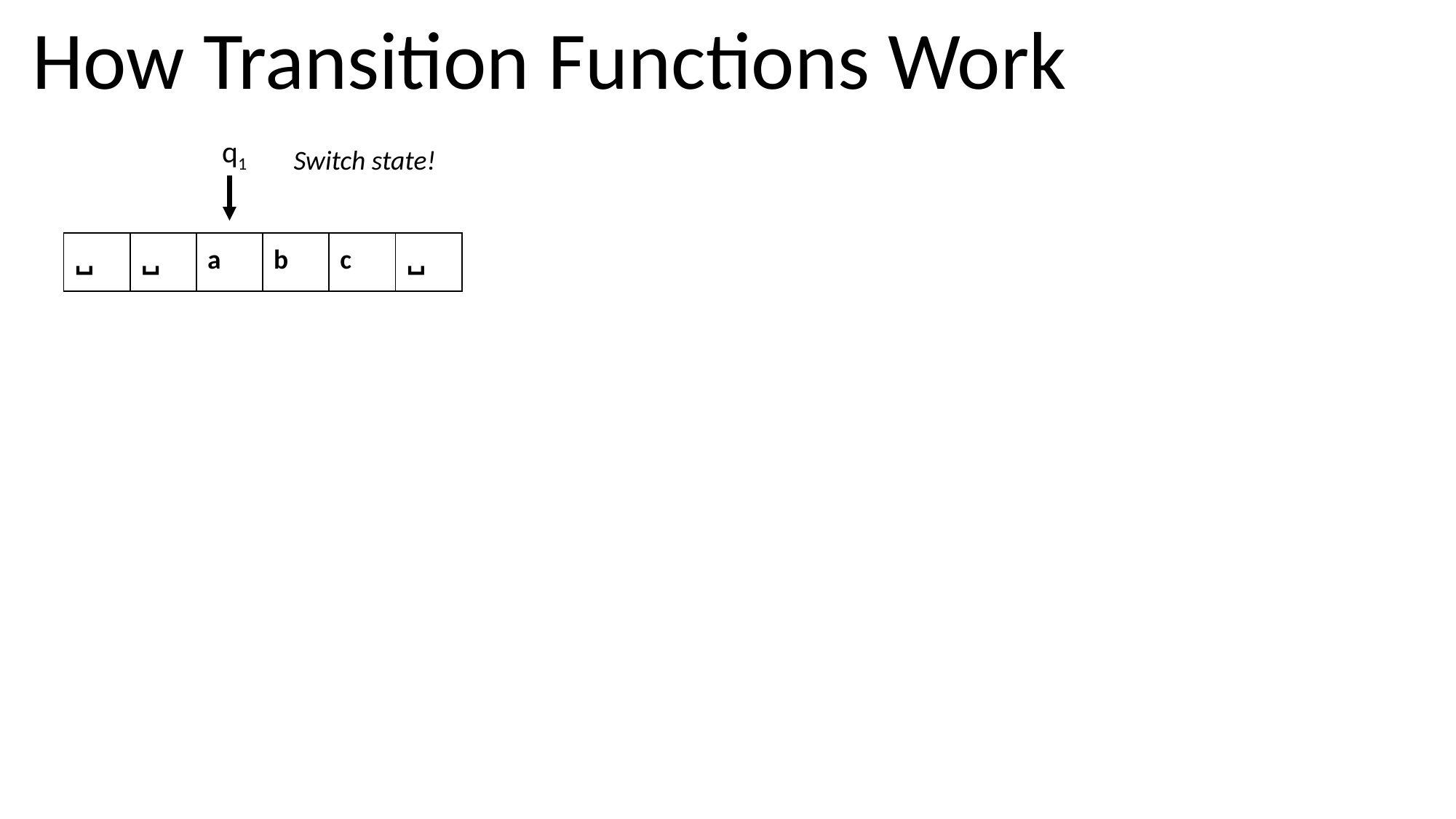

# How Transition Functions Work
q1
Switch state!
| ␣ | ␣ | a | b | c | ␣ |
| --- | --- | --- | --- | --- | --- |